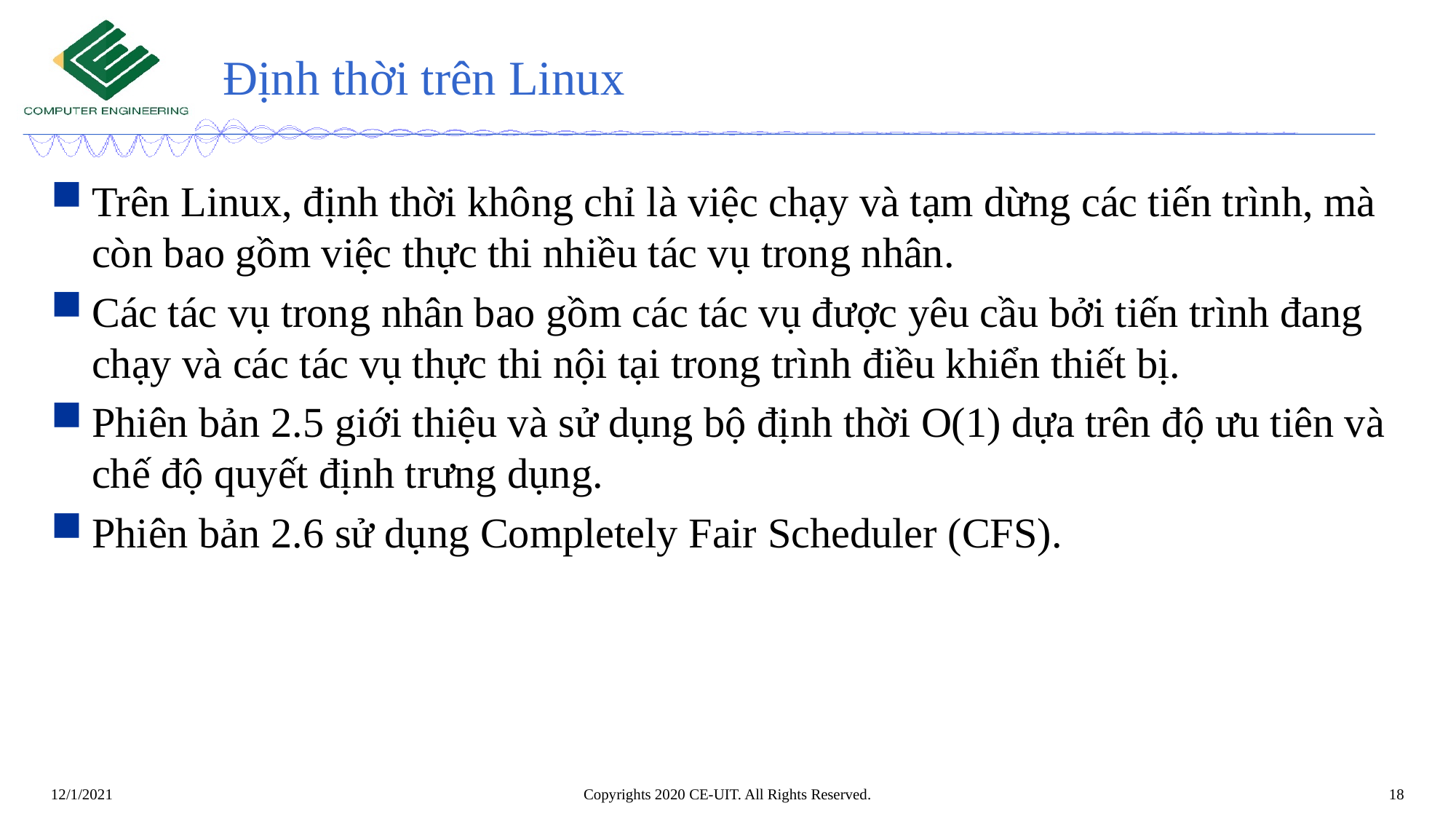

# Định thời trên Linux
Trên Linux, định thời không chỉ là việc chạy và tạm dừng các tiến trình, mà còn bao gồm việc thực thi nhiều tác vụ trong nhân.
Các tác vụ trong nhân bao gồm các tác vụ được yêu cầu bởi tiến trình đang chạy và các tác vụ thực thi nội tại trong trình điều khiển thiết bị.
Phiên bản 2.5 giới thiệu và sử dụng bộ định thời O(1) dựa trên độ ưu tiên và chế độ quyết định trưng dụng.
Phiên bản 2.6 sử dụng Completely Fair Scheduler (CFS).
Copyrights 2020 CE-UIT. All Rights Reserved.
18
12/1/2021